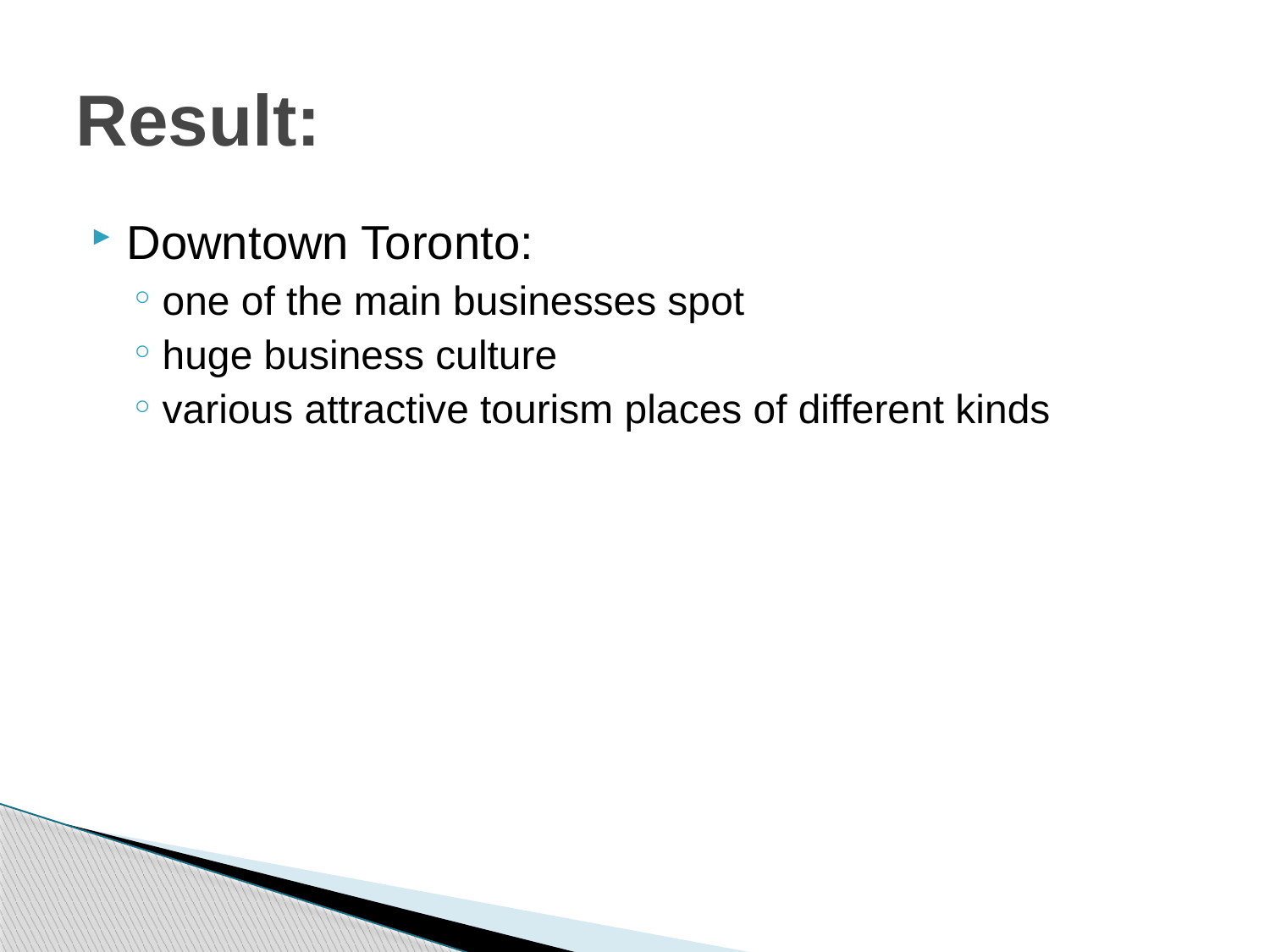

# Result:
Downtown Toronto:
one of the main businesses spot
huge business culture
various attractive tourism places of different kinds